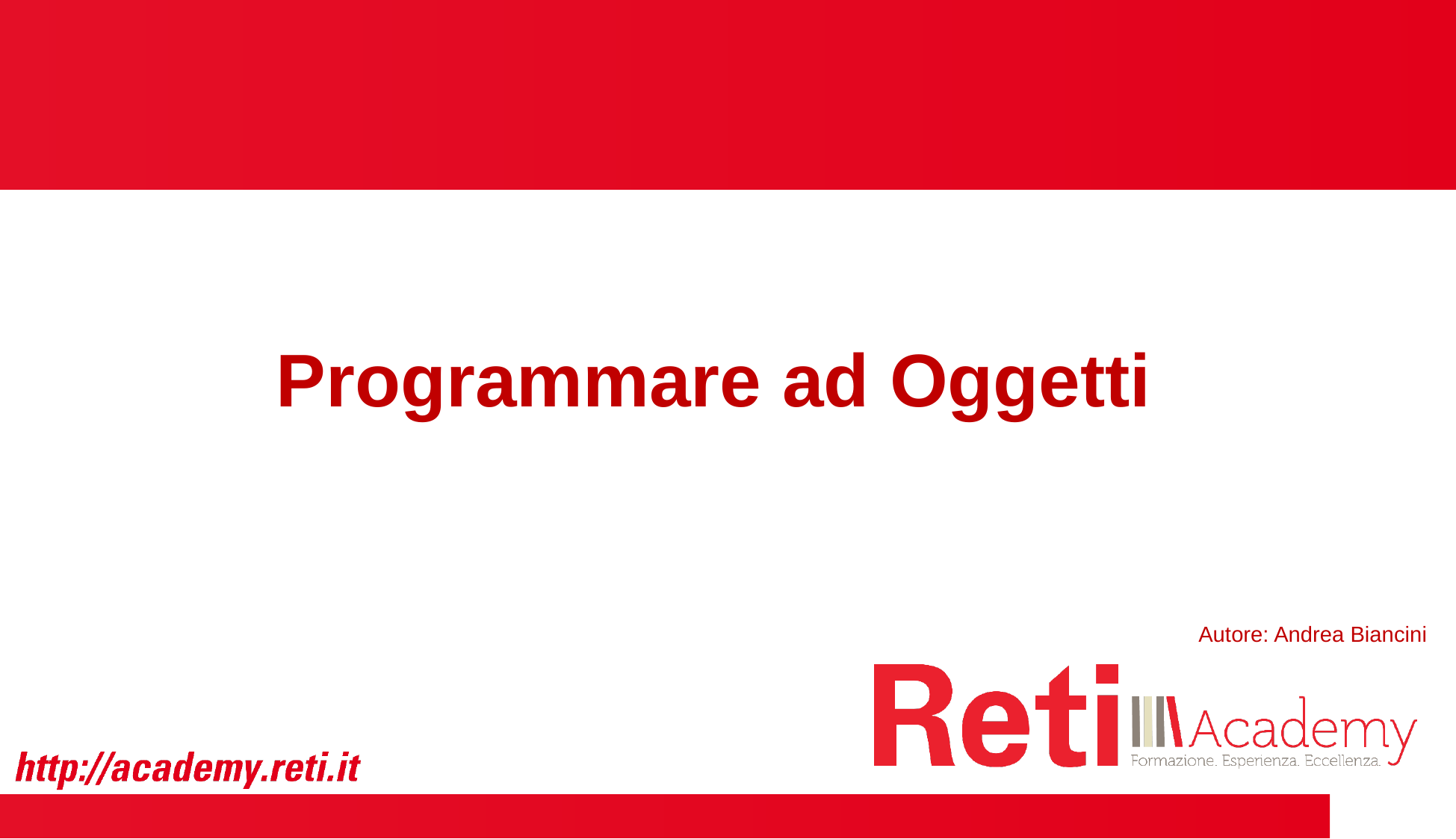

# Programmare ad Oggetti
Autore: Andrea Biancini